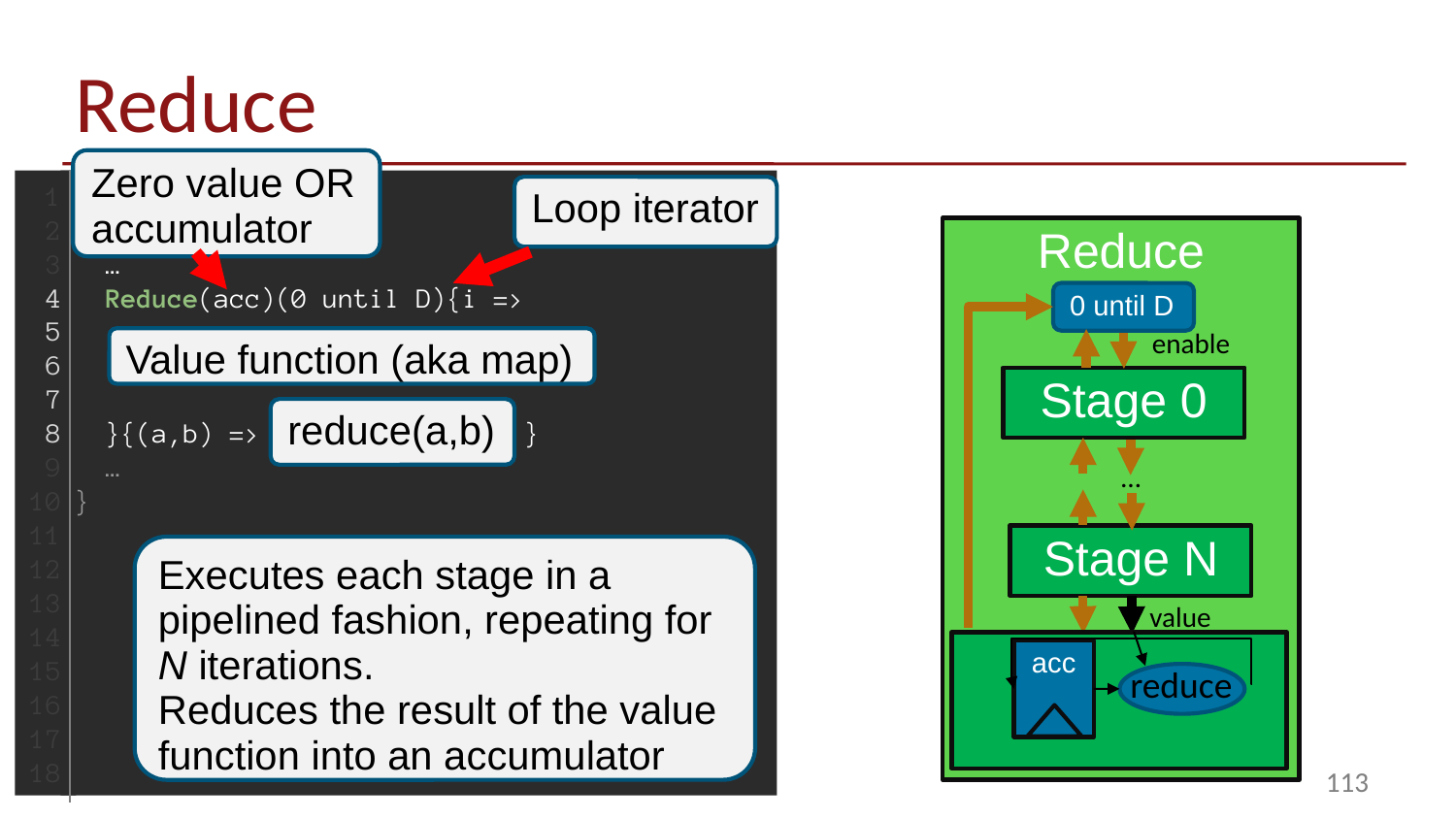

# Reduce
Zero value OR
accumulator
1
2
3
4
5
6
7
8
9
10
11
12
13
14
15
16
17
18
val D = ArgIn[Int]
Accel {
  …
  Reduce(acc)(0 until D){i =>
    …

  }{(a,b) =>                 }
  …
}

Loop iterator

Reduce

ARM A9
(Host)
0 until D
enable
Value function (aka map)
Stage 0
reduce(a,b)

…

CPU DRAM

Stage N
Executes each stage in a pipelined fashion, repeating for N iterations.
Reduces the result of the value function into an accumulator
value

acc
reduce

113